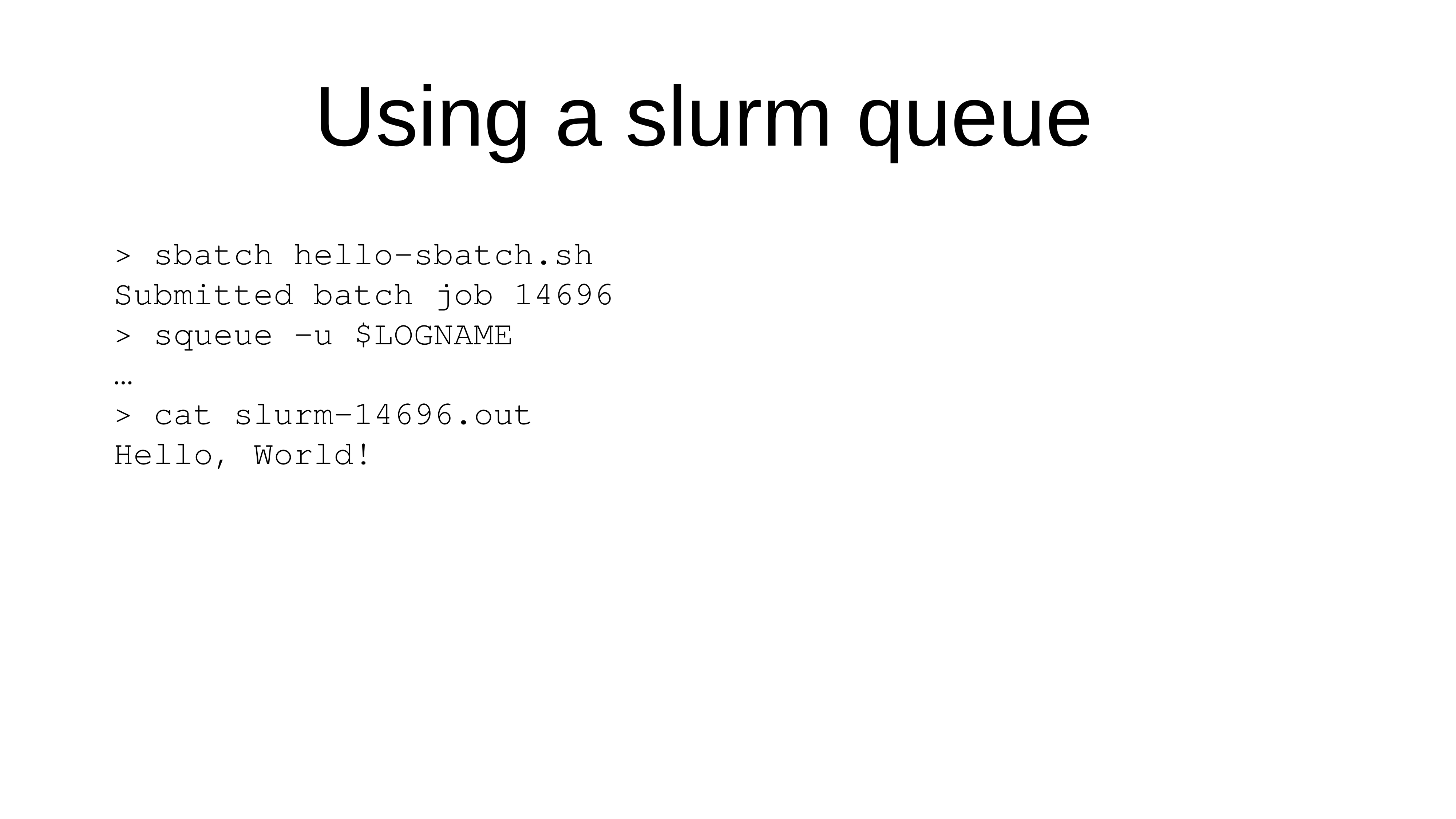

# Using a slurm queue
> sbatch hello-sbatch.sh
Submitted batch job 14696
> squeue -u $LOGNAME
…
> cat slurm-14696.out
Hello, World!
44